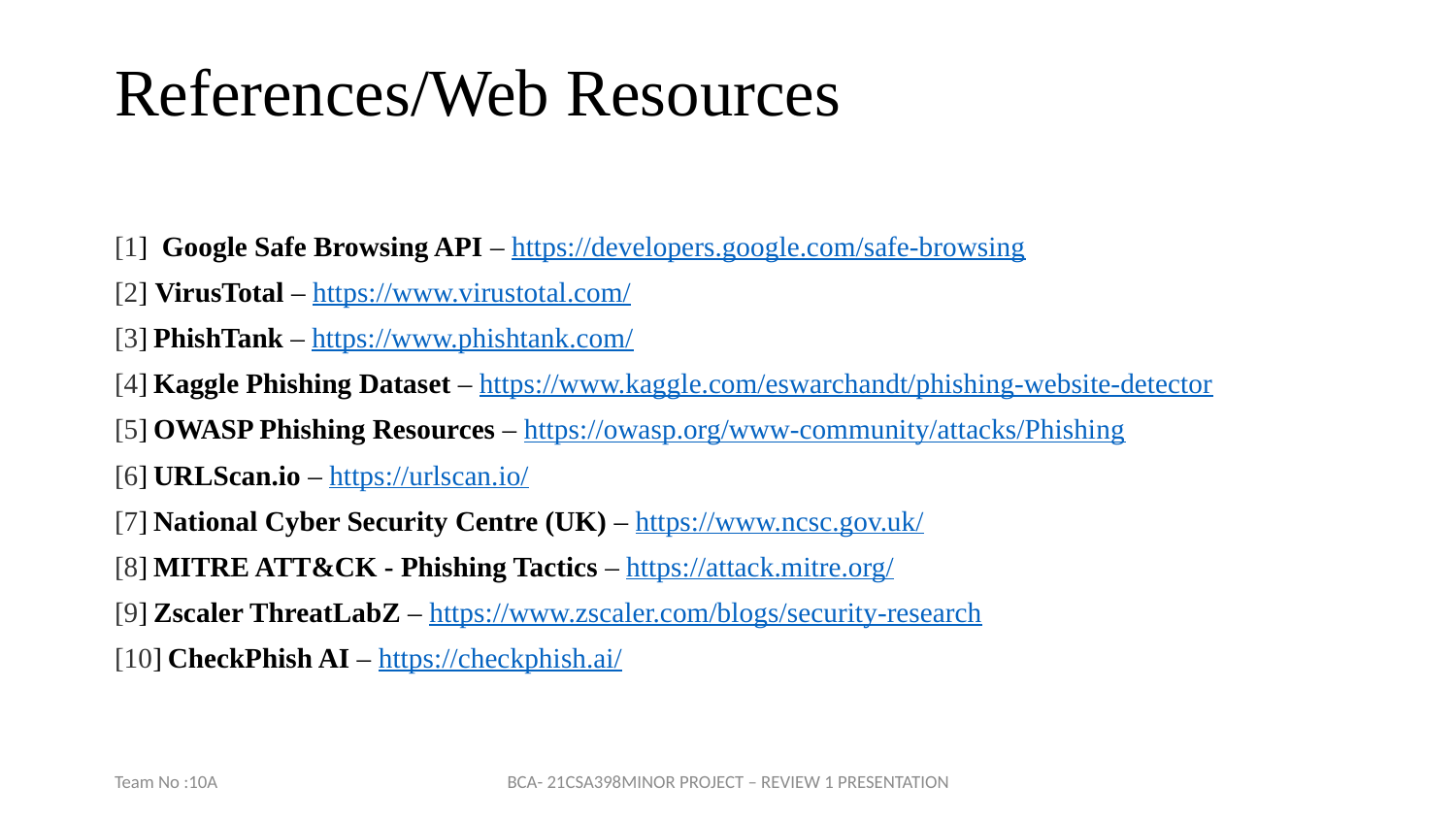

# References/Web Resources
[1]  Google Safe Browsing API – https://developers.google.com/safe-browsing
[2] VirusTotal – https://www.virustotal.com/
[3] PhishTank – https://www.phishtank.com/
[4] Kaggle Phishing Dataset – https://www.kaggle.com/eswarchandt/phishing-website-detector
[5] OWASP Phishing Resources – https://owasp.org/www-community/attacks/Phishing
[6] URLScan.io – https://urlscan.io/
[7] National Cyber Security Centre (UK) – https://www.ncsc.gov.uk/
[8] MITRE ATT&CK - Phishing Tactics – https://attack.mitre.org/
[9] Zscaler ThreatLabZ – https://www.zscaler.com/blogs/security-research
[10] CheckPhish AI – https://checkphish.ai/

Team No :10A
BCA- 21CSA398MINOR PROJECT – REVIEW 1 PRESENTATION
19